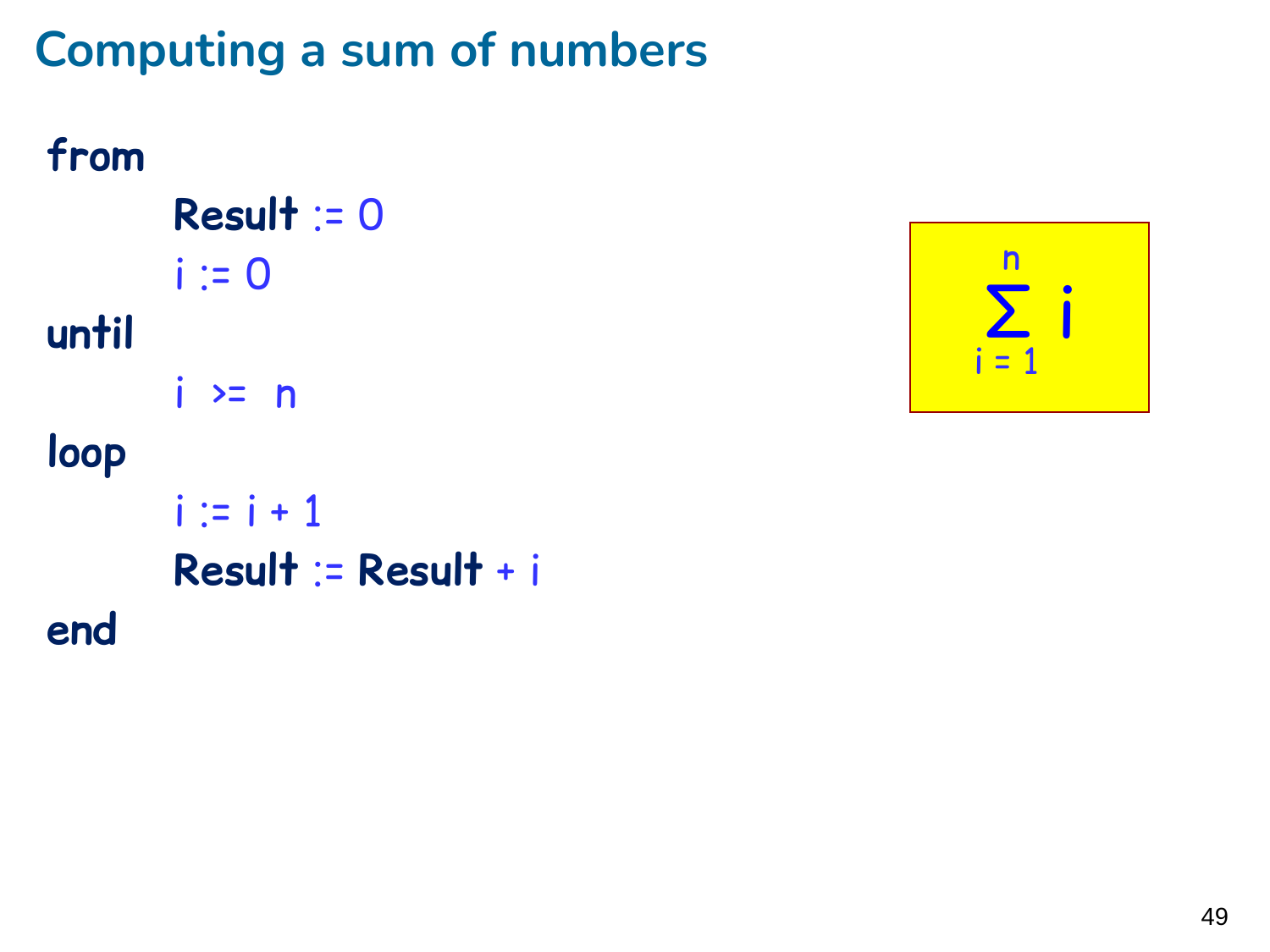

# Computing a sum of numbers
from
	Result := 0
	i := 0
until
	i  >=  n
loop
	i := i + 1
	Result := Result + i
end

∑ i
n
i = 1
49